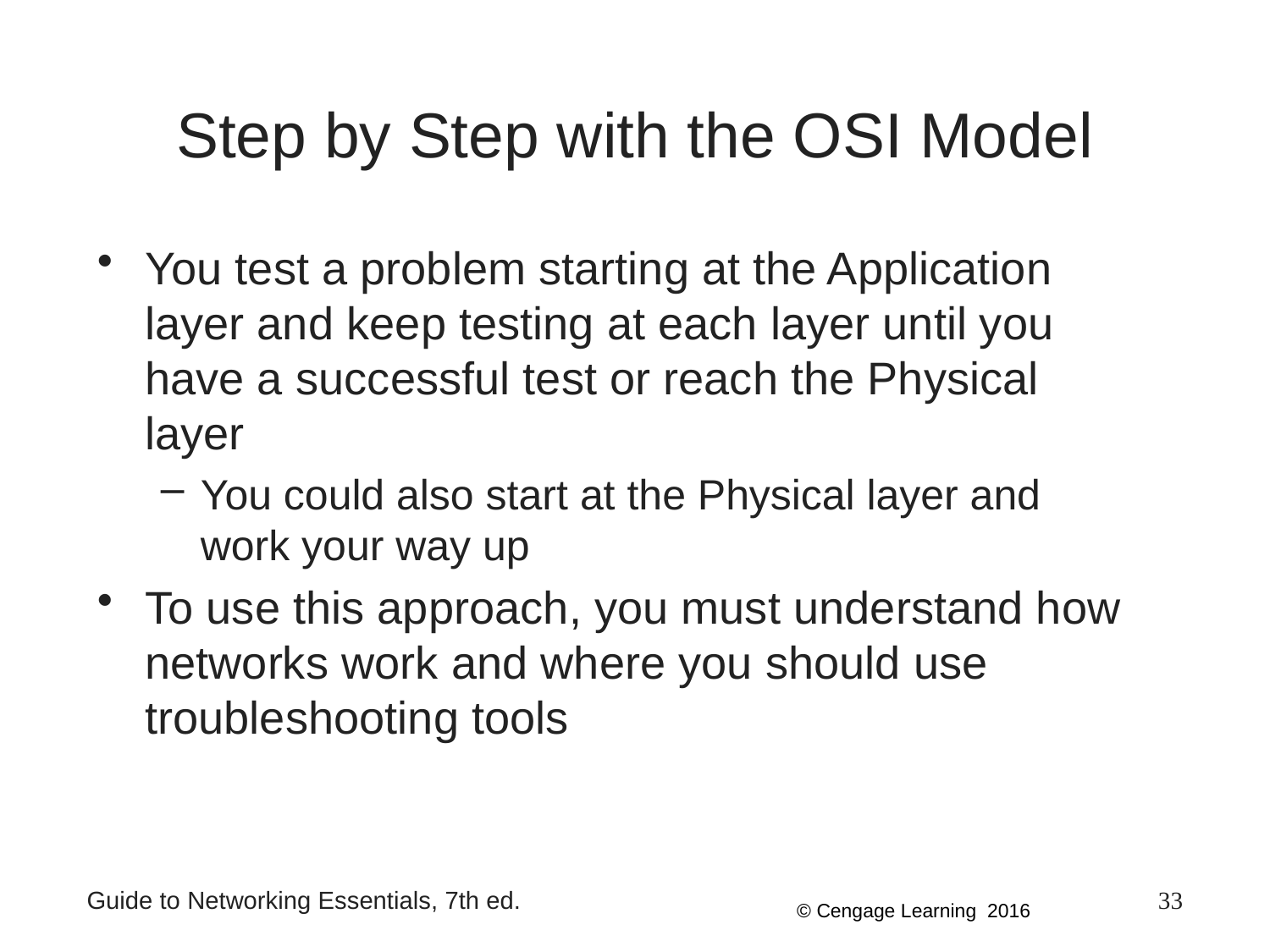

Step by Step with the OSI Model
You test a problem starting at the Application layer and keep testing at each layer until you have a successful test or reach the Physical layer
You could also start at the Physical layer and work your way up
To use this approach, you must understand how networks work and where you should use troubleshooting tools
Guide to Networking Essentials, 7th ed.
33